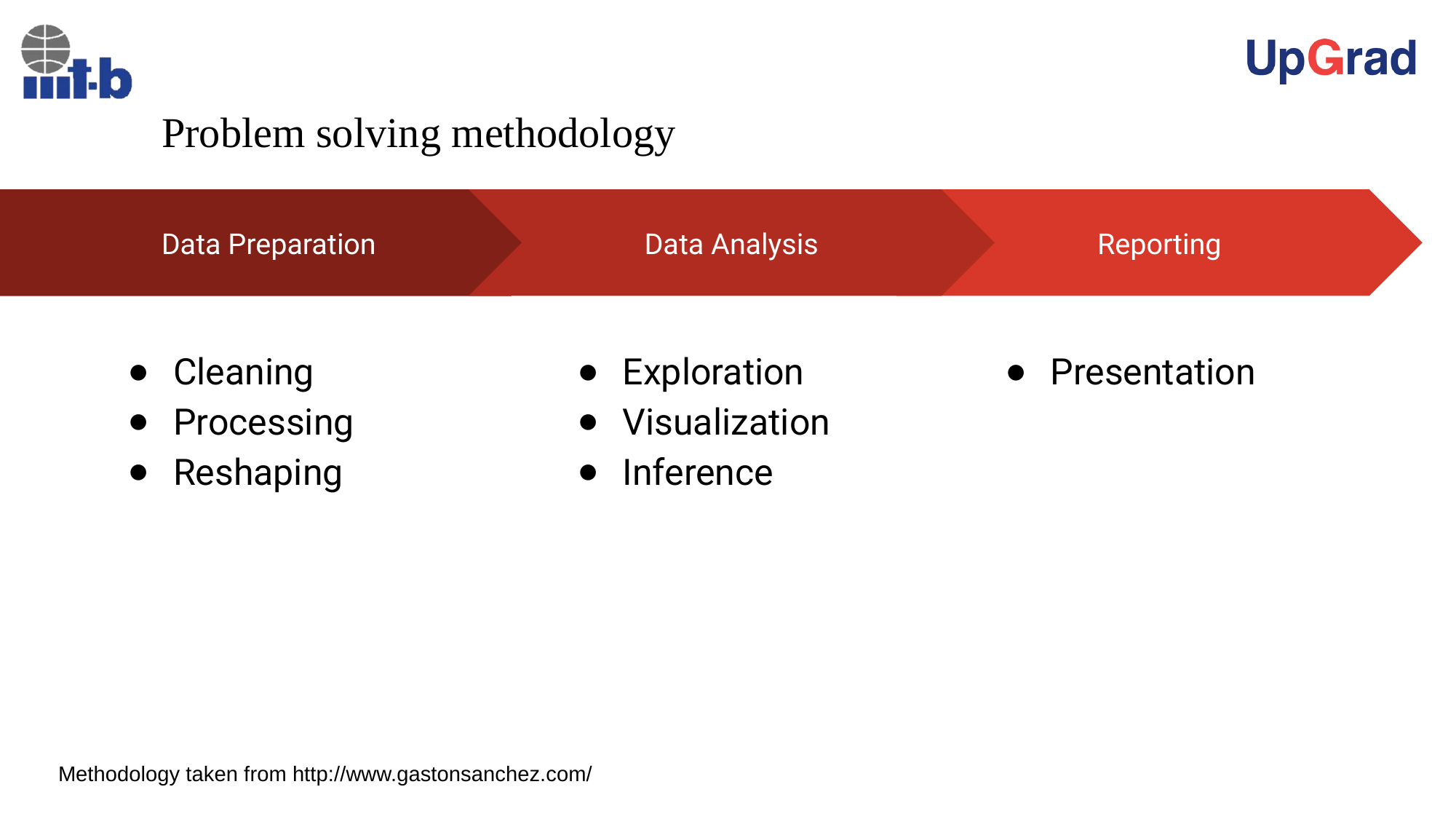

# Problem solving methodology
Data Analysis
Exploration
Visualization
Inference

Reporting
Presentation

Data Preparation
Cleaning
Processing
Reshaping
Methodology taken from http://www.gastonsanchez.com/